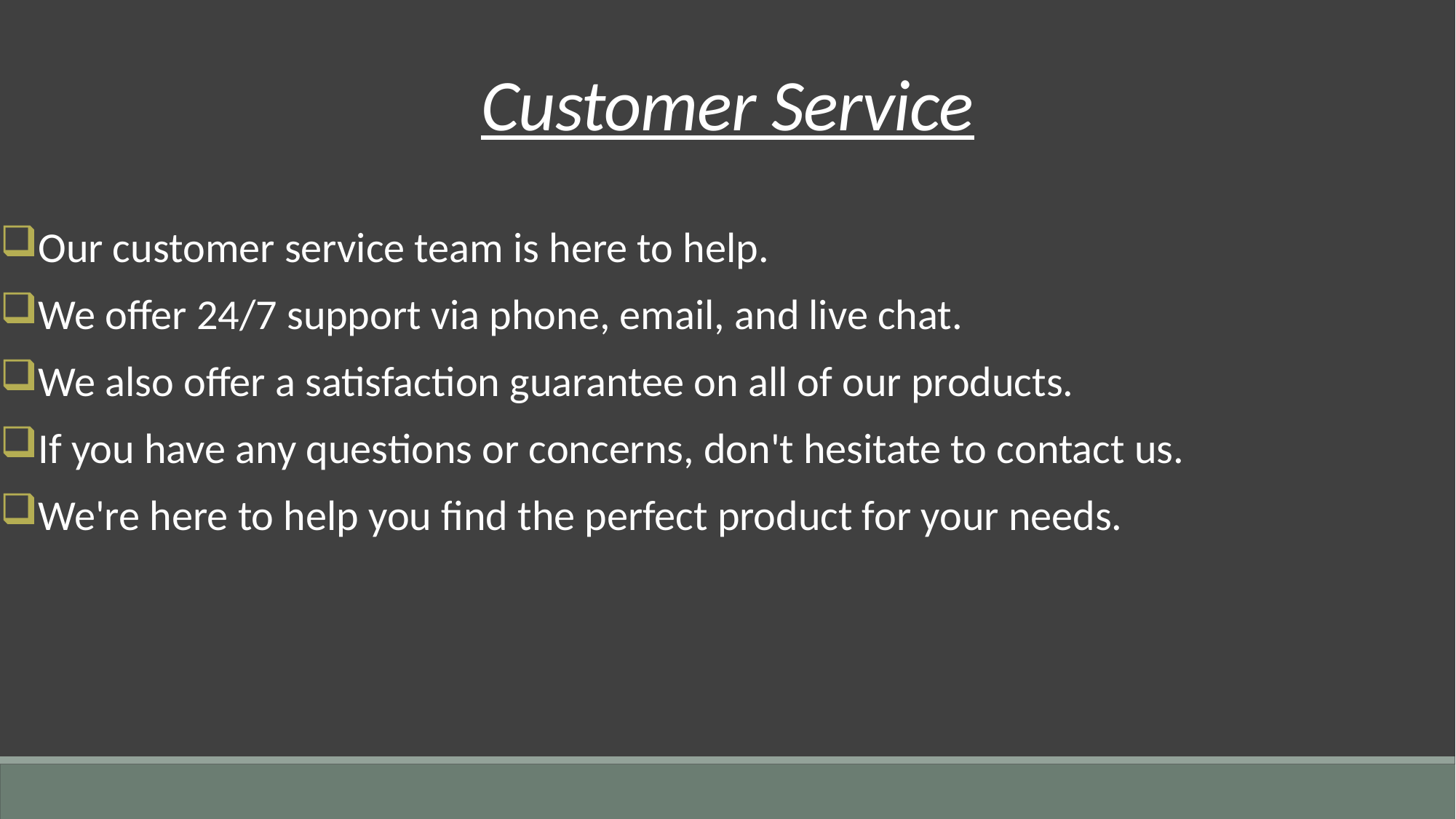

Customer Service
Our customer service team is here to help.
We offer 24/7 support via phone, email, and live chat.
We also offer a satisfaction guarantee on all of our products.
If you have any questions or concerns, don't hesitate to contact us.
We're here to help you find the perfect product for your needs.